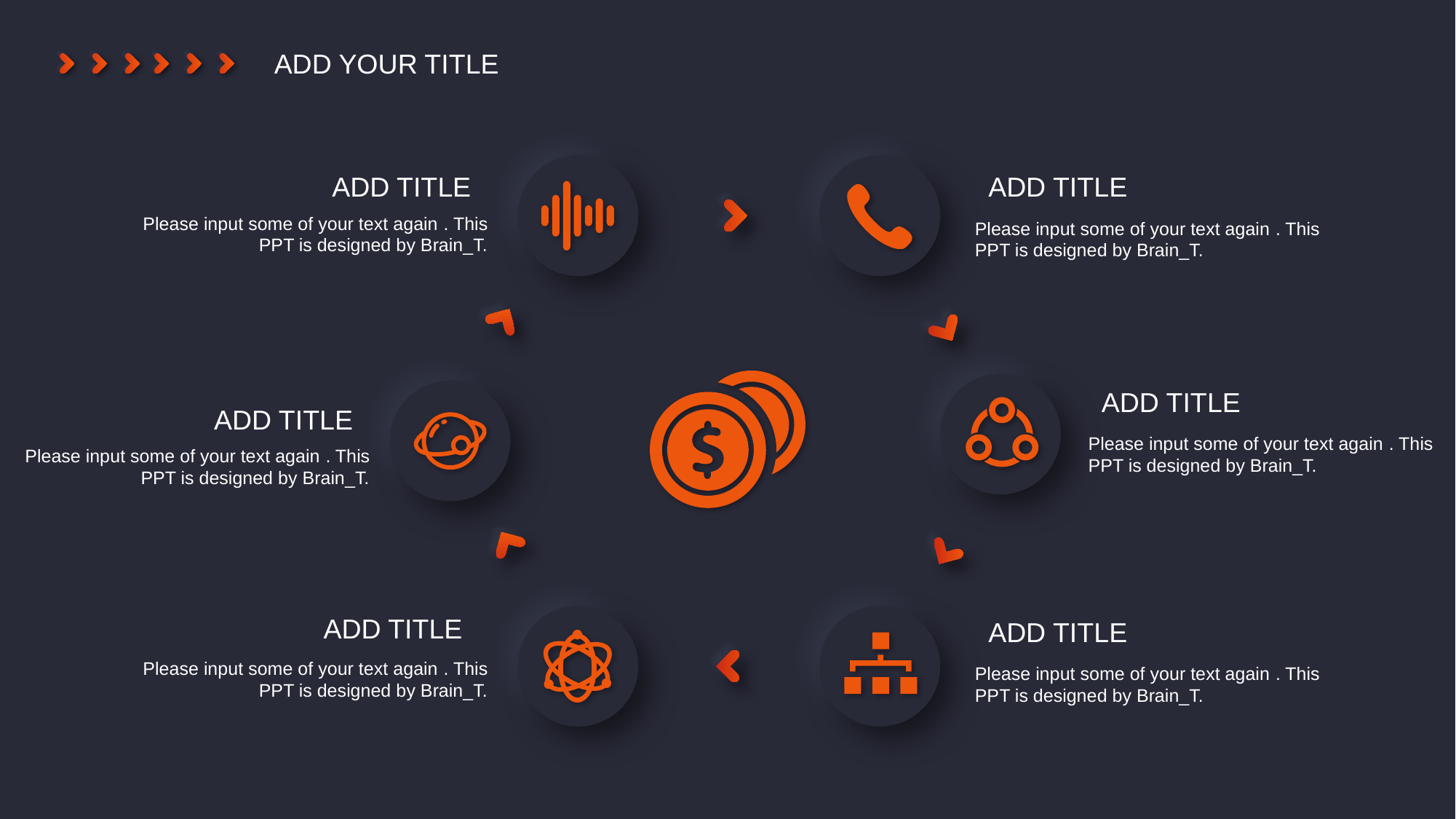

ADD YOUR TITLE

ADD TITLE
ADD TITLE

Please input some of your text again . This PPT is designed by Brain_T.
Please input some of your text again . This PPT is designed by Brain_T.

ADD TITLE

ADD TITLE

Please input some of your text again . This PPT is designed by Brain_T.
Please input some of your text again . This PPT is designed by Brain_T.

ADD TITLE

ADD TITLE

Please input some of your text again . This PPT is designed by Brain_T.

Please input some of your text again . This PPT is designed by Brain_T.